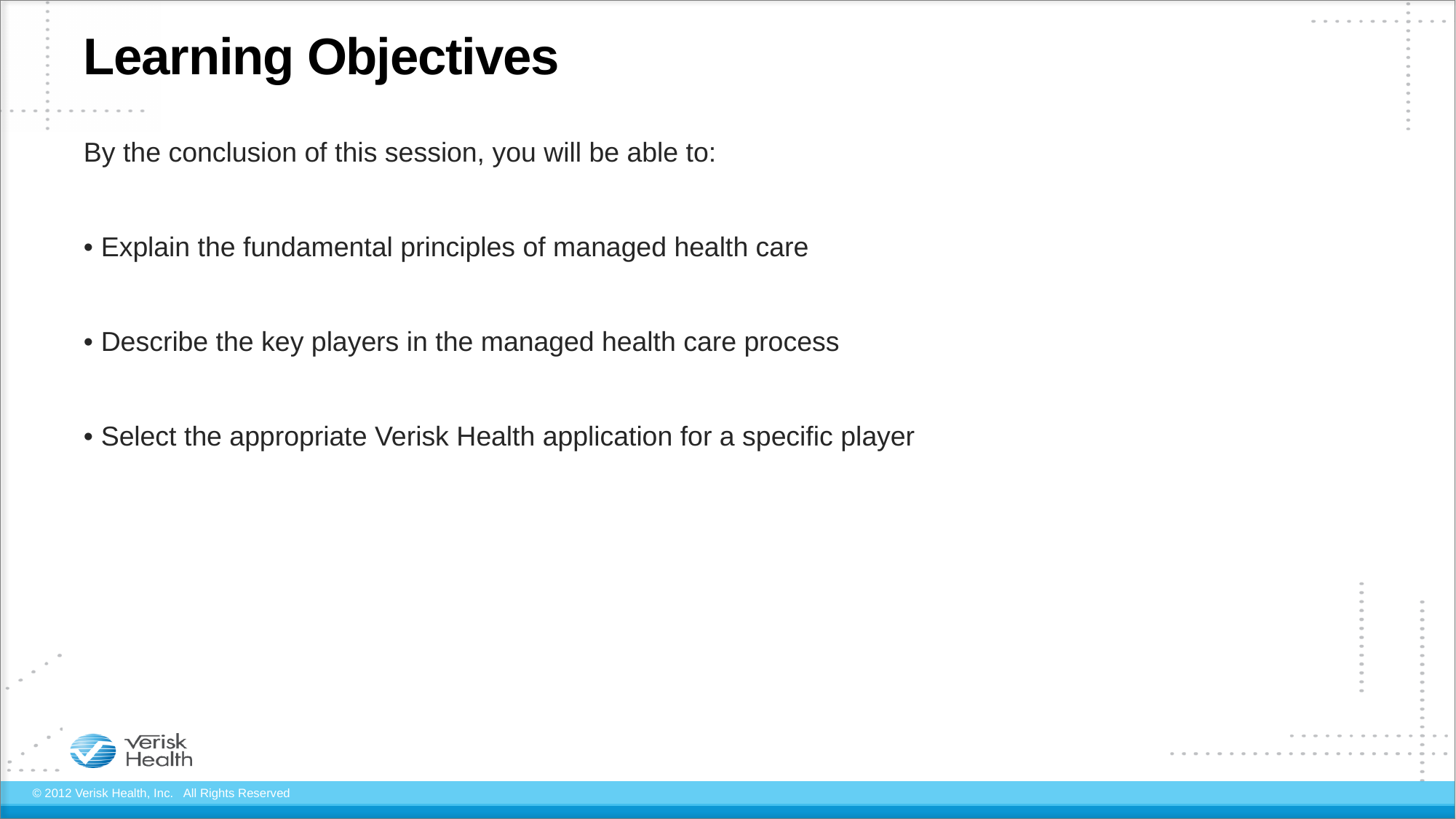

# Learning Objectives
By the conclusion of this session, you will be able to:

• Explain the fundamental principles of managed health care

• Describe the key players in the managed health care process

• Select the appropriate Verisk Health application for a specific player